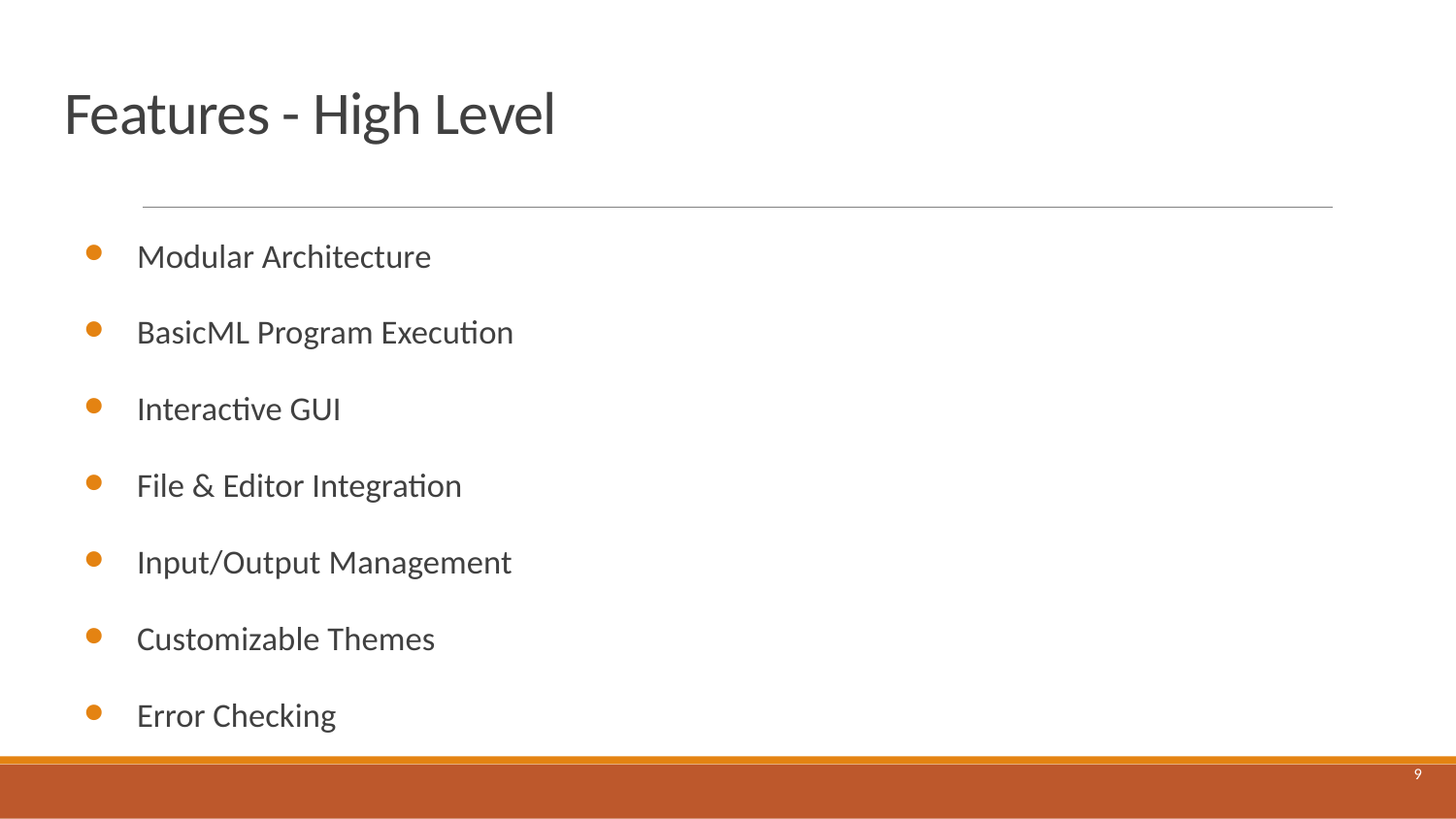

# Features - High Level
Modular Architecture
BasicML Program Execution
Interactive GUI
File & Editor Integration
Input/Output Management
Customizable Themes
Error Checking
9